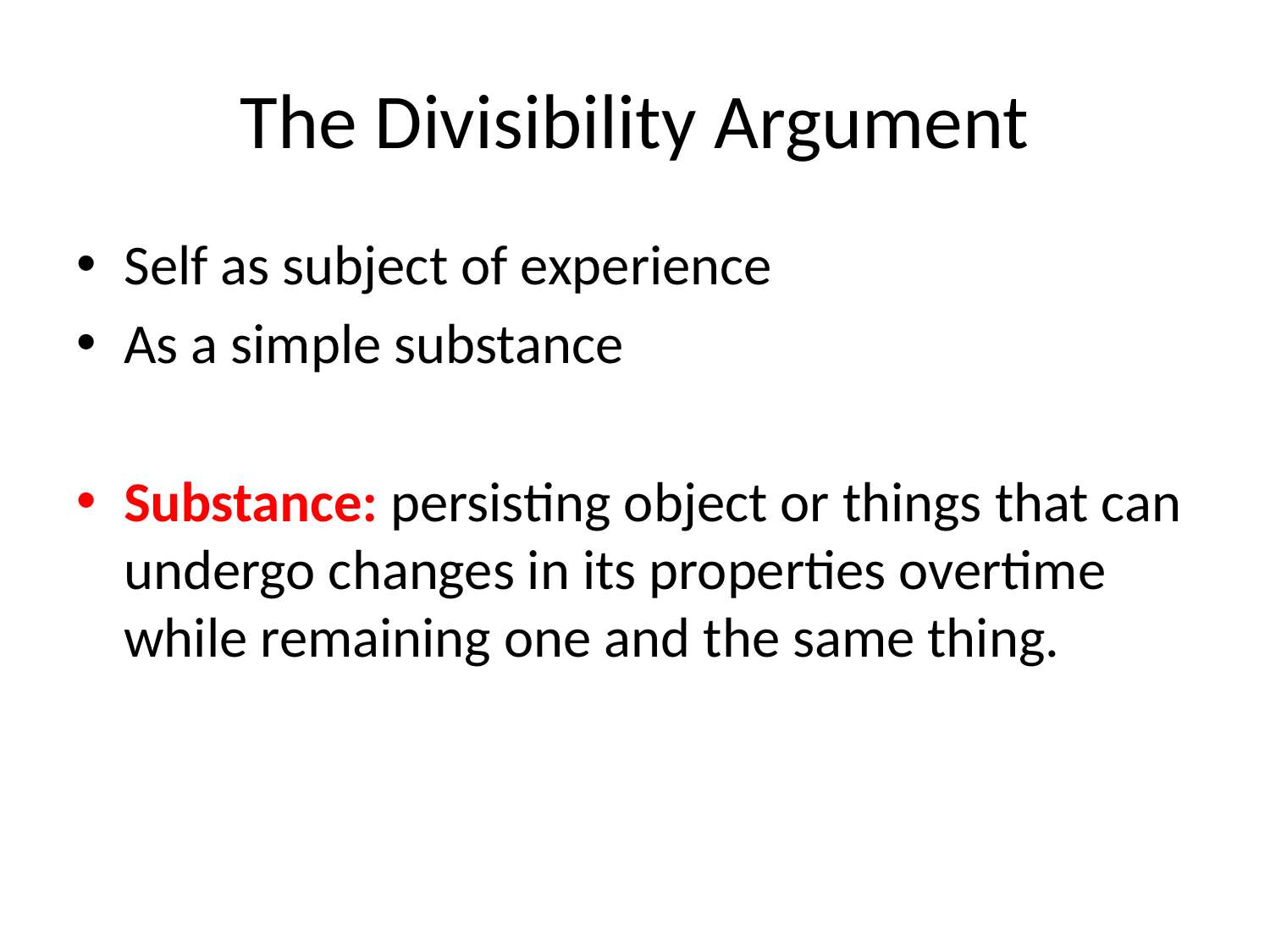

# The Divisibility Argument
Self as subject of experience
As a simple substance

Substance: persisting object or things that can undergo changes in its properties overtime while remaining one and the same thing.